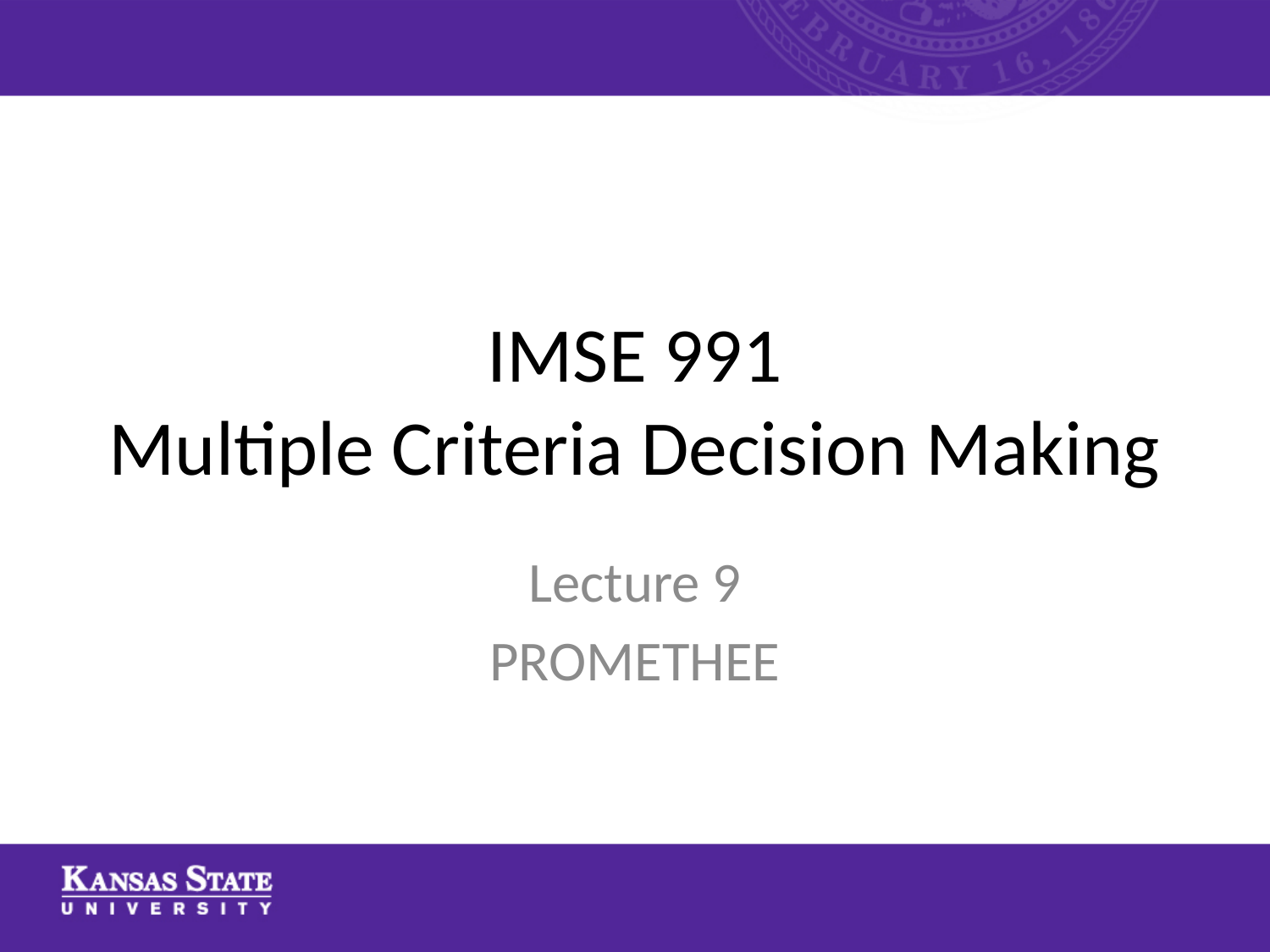

# IMSE 991 Multiple Criteria Decision Making
Lecture 9
PROMETHEE